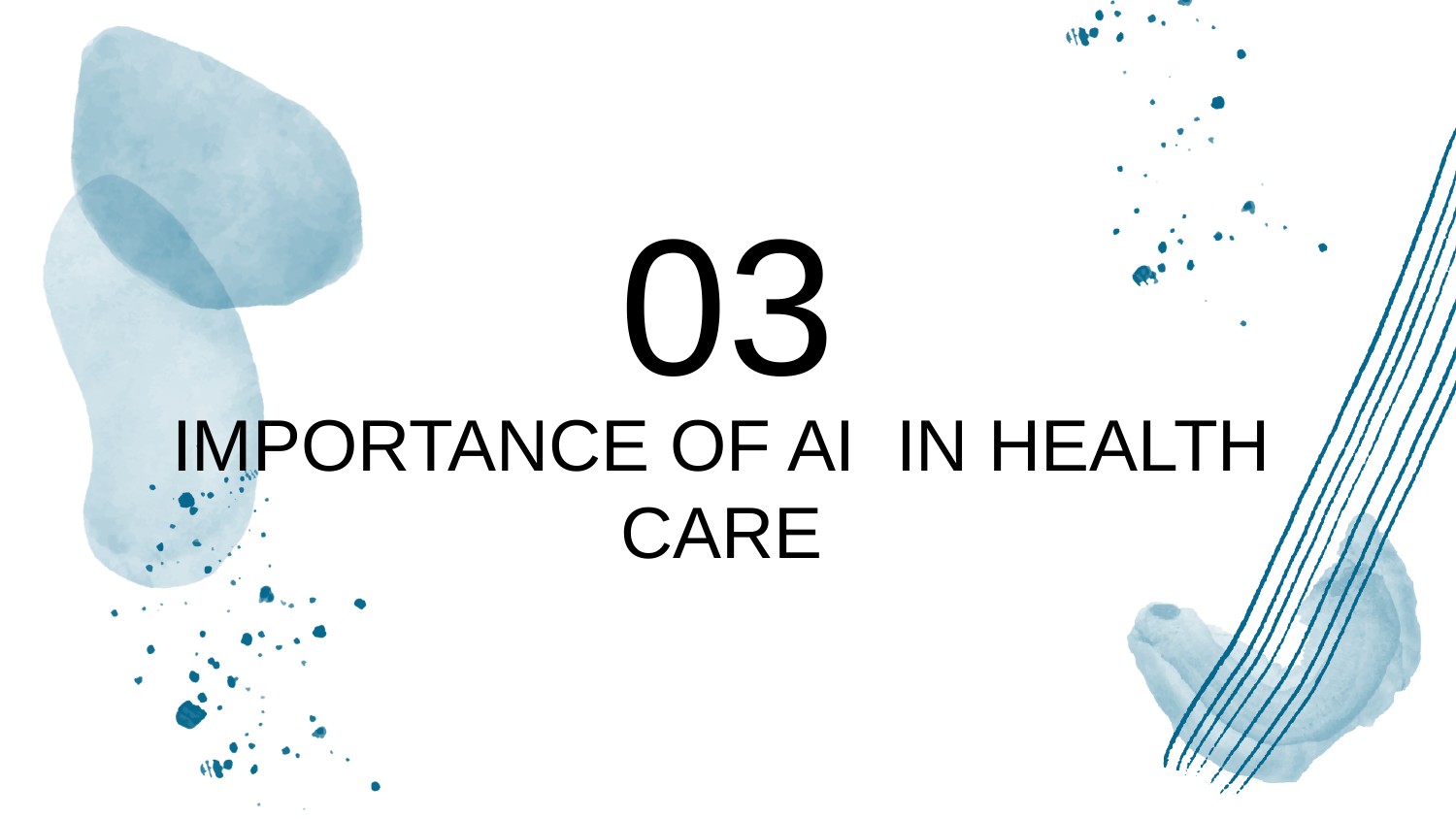

03
# IMPORTANCE OF AI  IN HEALTH CARE